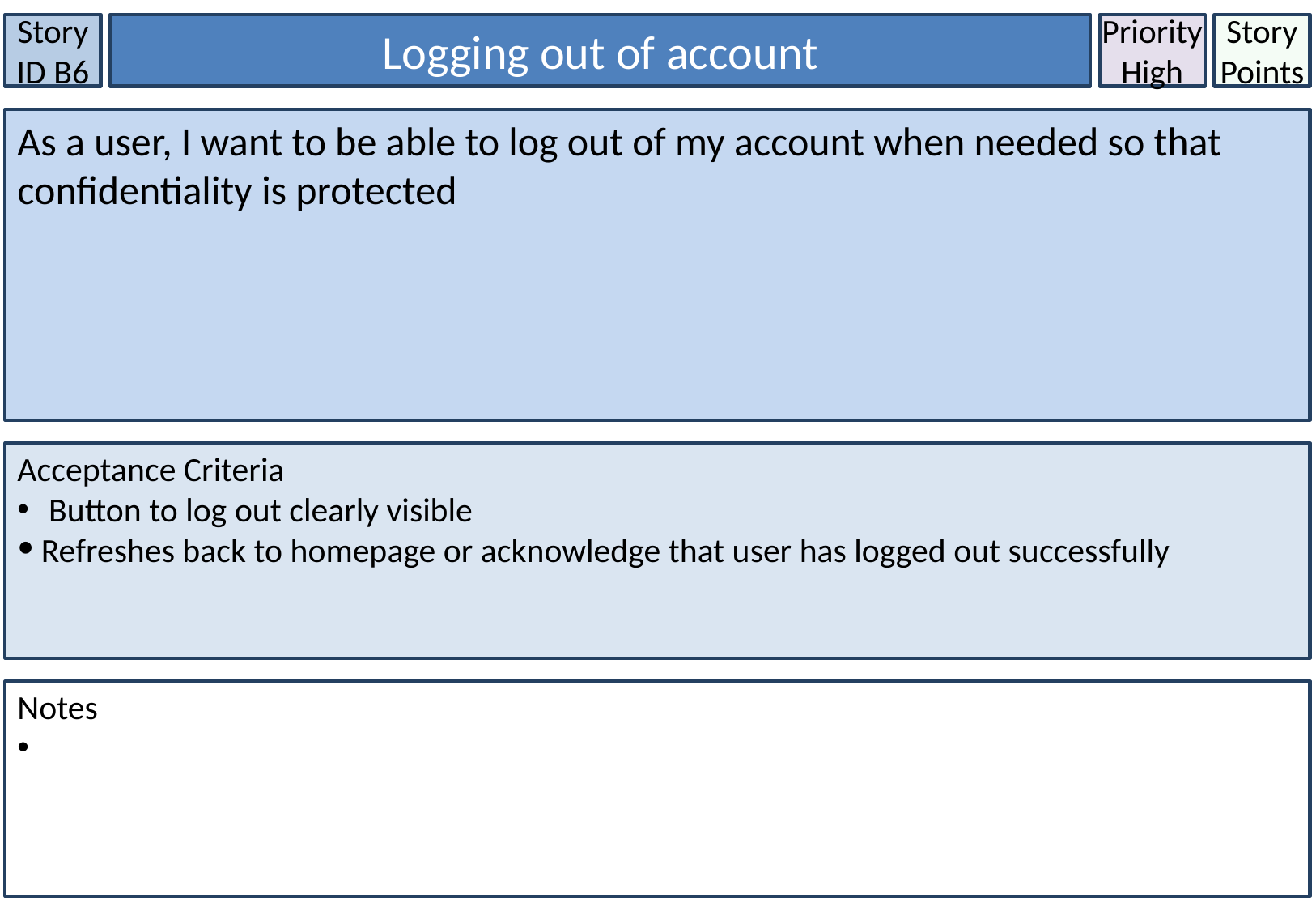

Story ID B6
Logging out of account
Priority
High
Story Points
As a user, I want to be able to log out of my account when needed so that confidentiality is protected
Acceptance Criteria
 Button to log out clearly visible
Refreshes back to homepage or acknowledge that user has logged out successfully
Notes